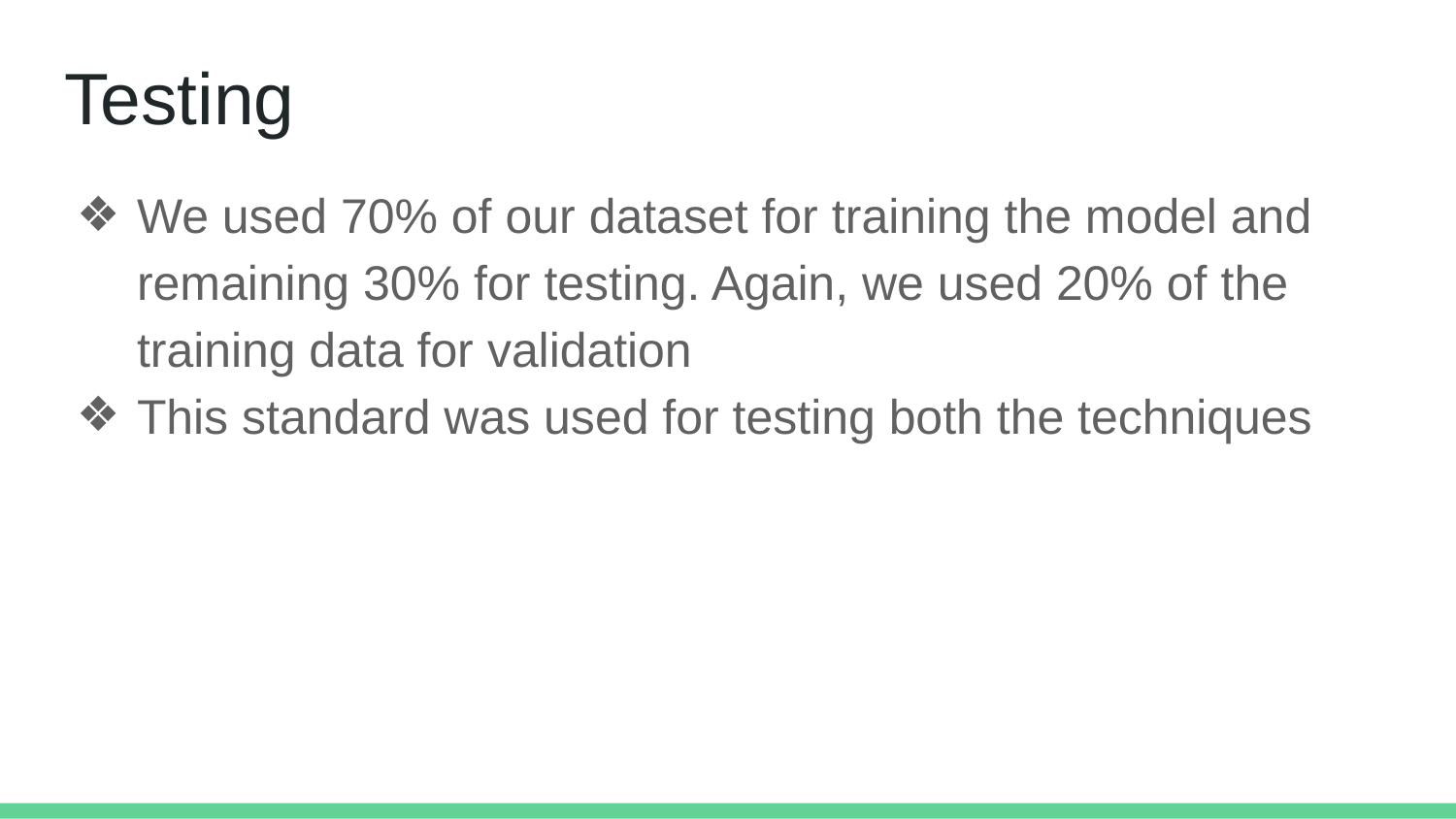

# Testing
We used 70% of our dataset for training the model and remaining 30% for testing. Again, we used 20% of the training data for validation
This standard was used for testing both the techniques